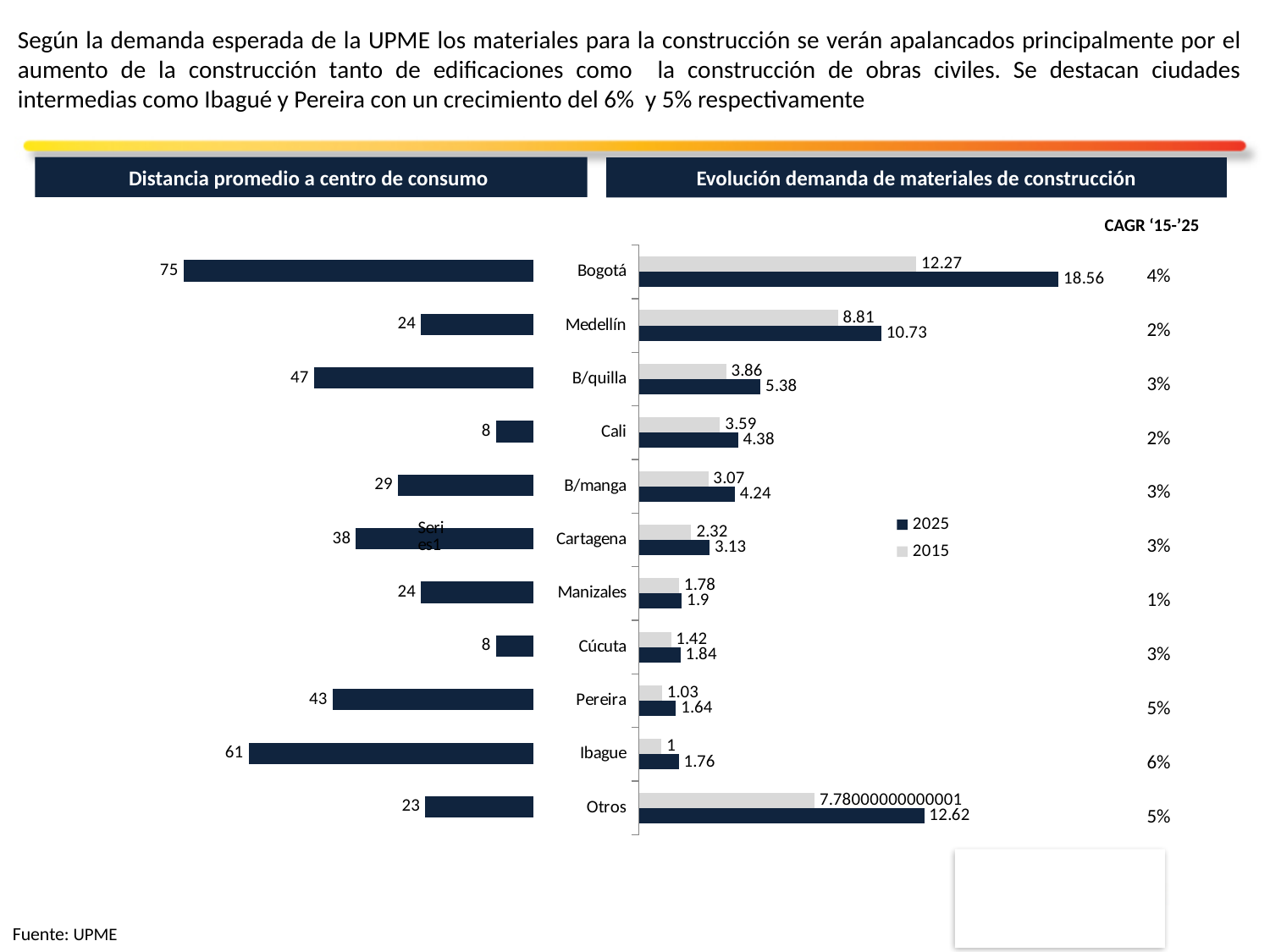

Según la demanda esperada de la UPME los materiales para la construcción se verán apalancados principalmente por el aumento de la construcción tanto de edificaciones como  la construcción de obras civiles. Se destacan ciudades intermedias como Ibagué y Pereira con un crecimiento del 6%  y 5% respectivamente
Distancia promedio a centro de consumo
Evolución demanda de materiales de construcción
CAGR ‘15-’25

### Chart

| Category |  |
|---|---|
| Bogotá | -75.0 |
| Medellín | -24.0 |
| B/quilla | -47.0 |
| Cali | -8.0 |
| B/manga | -29.0 |
| Cartagena | -38.0 |
| Manizales | -24.0 |
| Cúcuta | -8.0 |
| Pereira | -43.0 |
| Ibague | -61.0 |
| Otros | -23.1014263074485 |

### Chart

| Category | 2015 | 2025 |
|---|---|---|
| Bogotá | 12.27 | 18.56 |
| Medellín | 8.81 | 10.73 |
| B/quilla | 3.86 | 5.38 |
| Cali | 3.59 | 4.38 |
| B/manga | 3.07 | 4.24 |
| Cartagena | 2.32 | 3.13 |
| Manizales | 1.78 | 1.9 |
| Cúcuta | 1.42 | 1.84 |
| Pereira | 1.03 | 1.64 |
| Ibague | 1.0 | 1.76 |
| Otros | 7.780000000000008 | 12.619999999999997 |
| 4% |
| --- |
| 2% |
| 3% |
| 2% |
| 3% |
| 3% |
| 1% |
| 3% |
| 5% |
| 6% |
| 5% |

Fuente: UPME